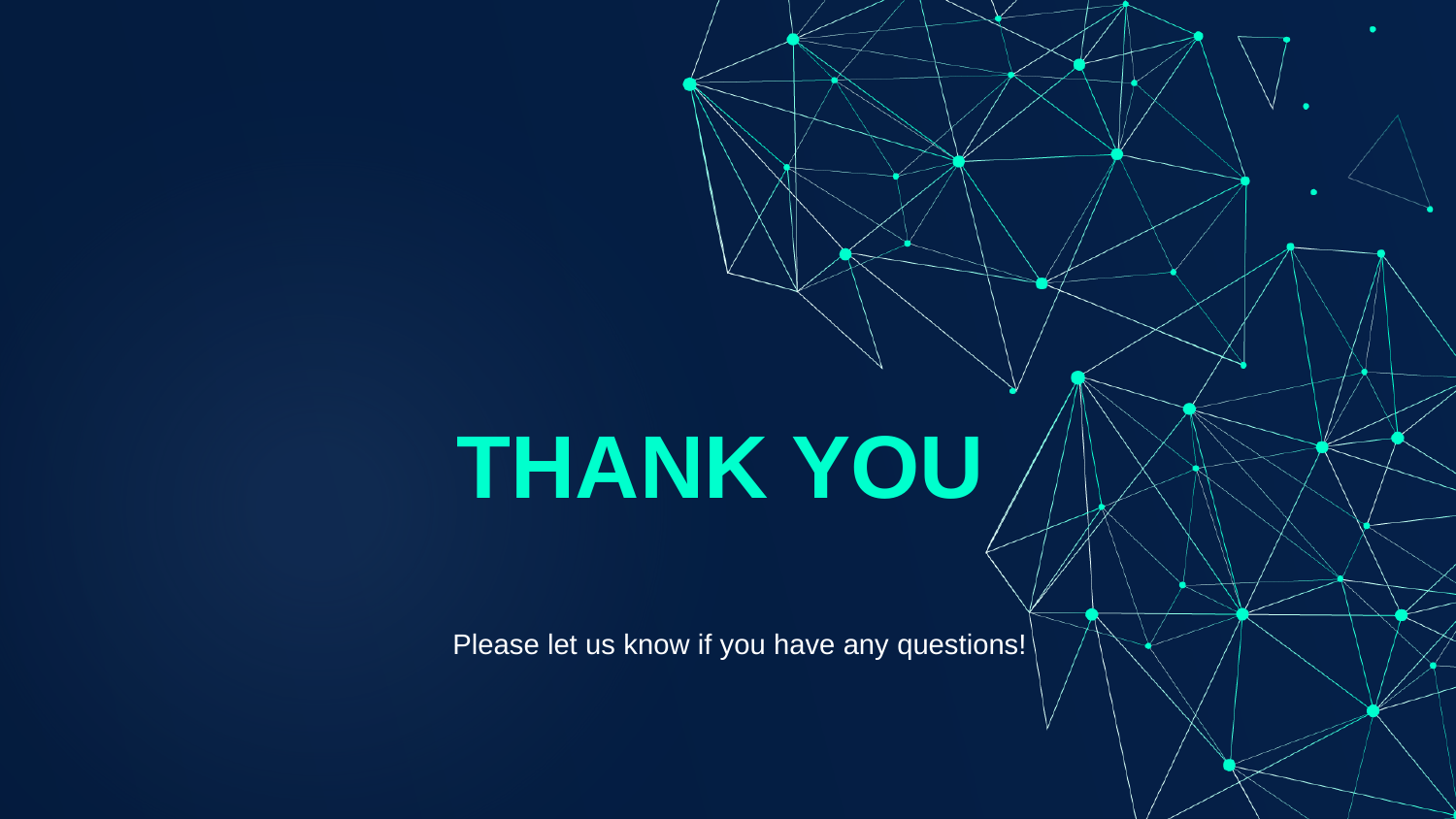

# THANK YOU
Please let us know if you have any questions!